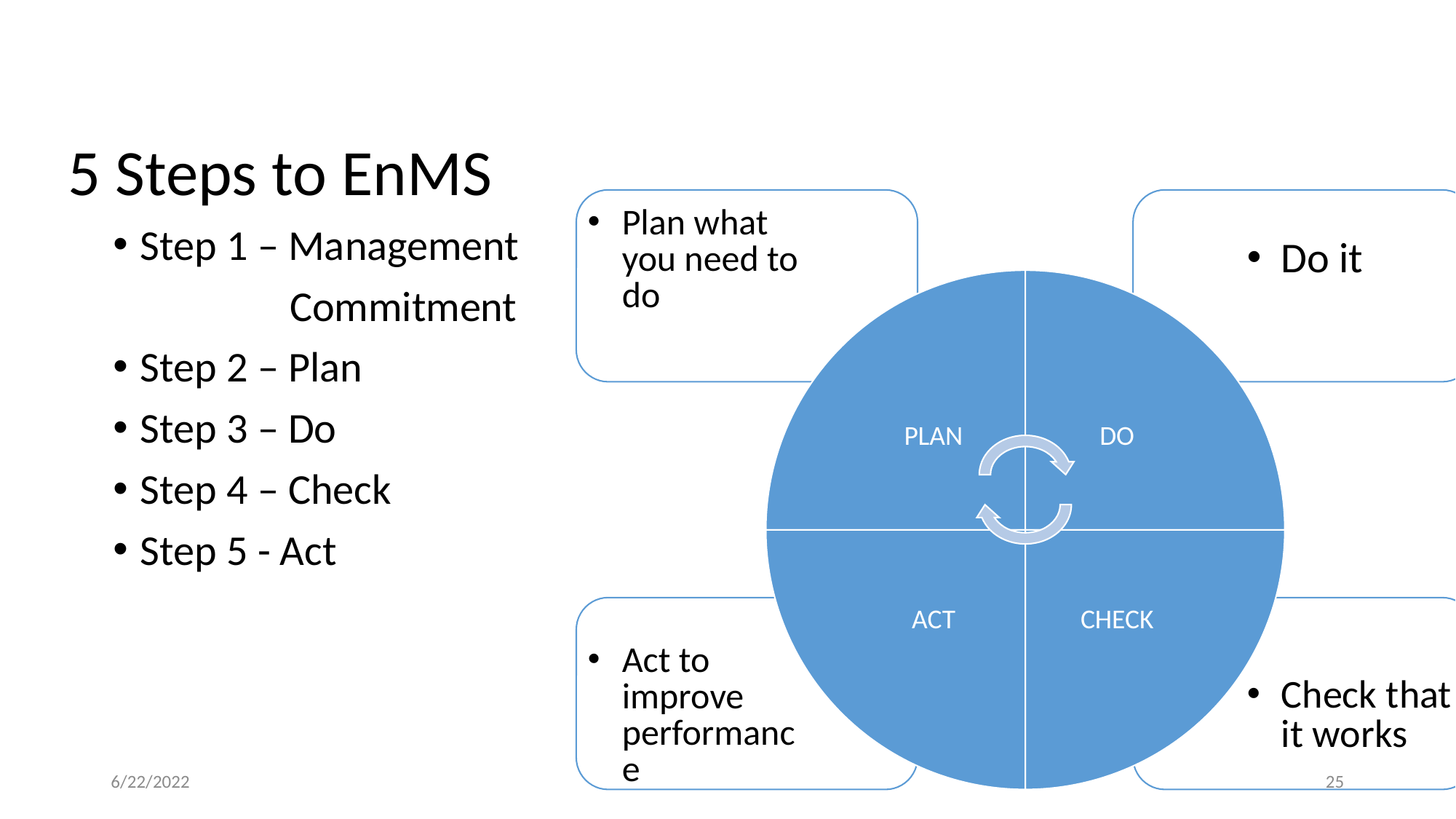

# 5 Steps to EnMS
PLAN
Plan what you need to do
DO
Do it
CHECK
Check that it works
ACT
Act to improve performance
Step 1 – Management
	       Commitment
Step 2 – Plan
Step 3 – Do
Step 4 – Check
Step 5 - Act
6/22/2022
25